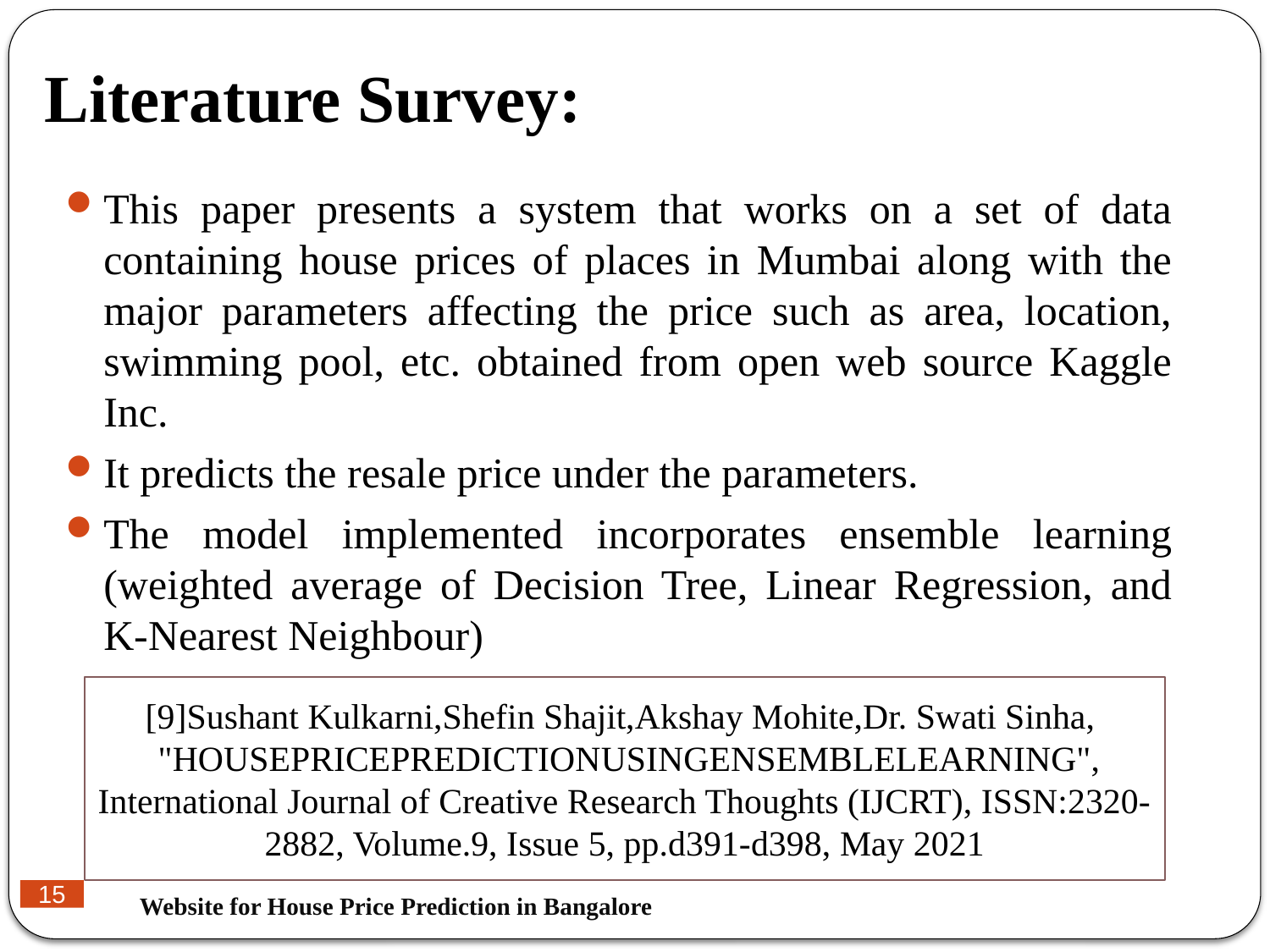

# Literature Survey:
This paper presents a system that works on a set of data containing house prices of places in Mumbai along with the major parameters affecting the price such as area, location, swimming pool, etc. obtained from open web source Kaggle Inc.
It predicts the resale price under the parameters.
The model implemented incorporates ensemble learning (weighted average of Decision Tree, Linear Regression, and K-Nearest Neighbour)

[9]Sushant Kulkarni,Shefin Shajit,Akshay Mohite,Dr. Swati Sinha,   "HOUSEPRICEPREDICTIONUSINGENSEMBLELEARNING", International Journal of Creative Research Thoughts (IJCRT), ISSN:2320-2882, Volume.9, Issue 5, pp.d391-d398, May 2021
Website for House Price Prediction in Bangalore
15